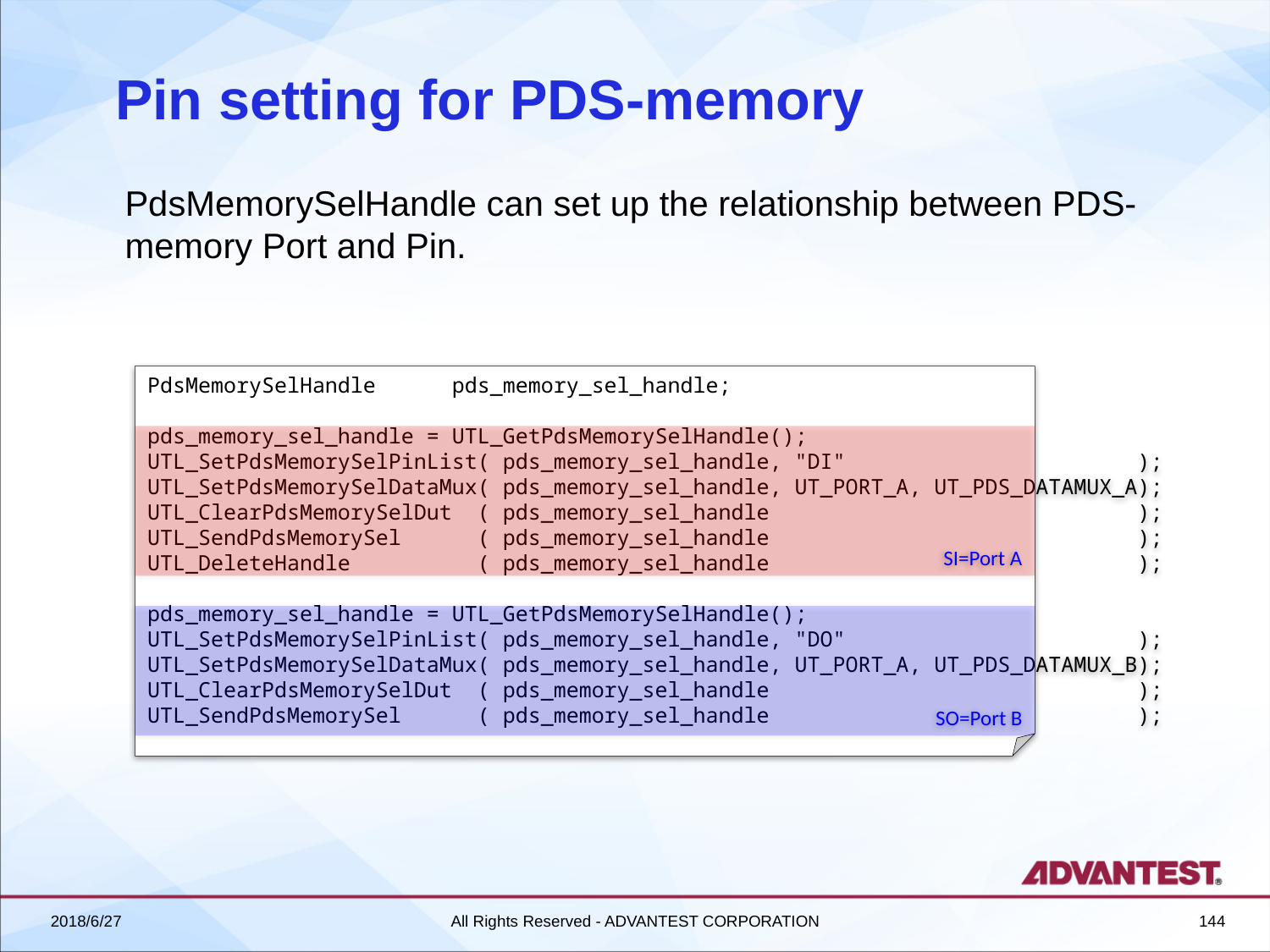

# Pin setting for PDS-memory
PdsMemorySelHandle can set up the relationship between PDS-memory Port and Pin.
PdsMemorySelHandle      pds_memory_sel_handle;

pds_memory_sel_handle = UTL_GetPdsMemorySelHandle();
UTL_SetPdsMemorySelPinList( pds_memory_sel_handle, "DI"                       );
UTL_SetPdsMemorySelDataMux( pds_memory_sel_handle, UT_PORT_A, UT_PDS_DATAMUX_A);
UTL_ClearPdsMemorySelDut  ( pds_memory_sel_handle                             );
UTL_SendPdsMemorySel      ( pds_memory_sel_handle                             );
UTL_DeleteHandle          ( pds_memory_sel_handle                             );

pds_memory_sel_handle = UTL_GetPdsMemorySelHandle();
UTL_SetPdsMemorySelPinList( pds_memory_sel_handle, "DO"                       );
UTL_SetPdsMemorySelDataMux( pds_memory_sel_handle, UT_PORT_A, UT_PDS_DATAMUX_B);
UTL_ClearPdsMemorySelDut  ( pds_memory_sel_handle                             );
UTL_SendPdsMemorySel      ( pds_memory_sel_handle                             );
SI=Port A
SO=Port B
2018/6/27
All Rights Reserved - ADVANTEST CORPORATION
144